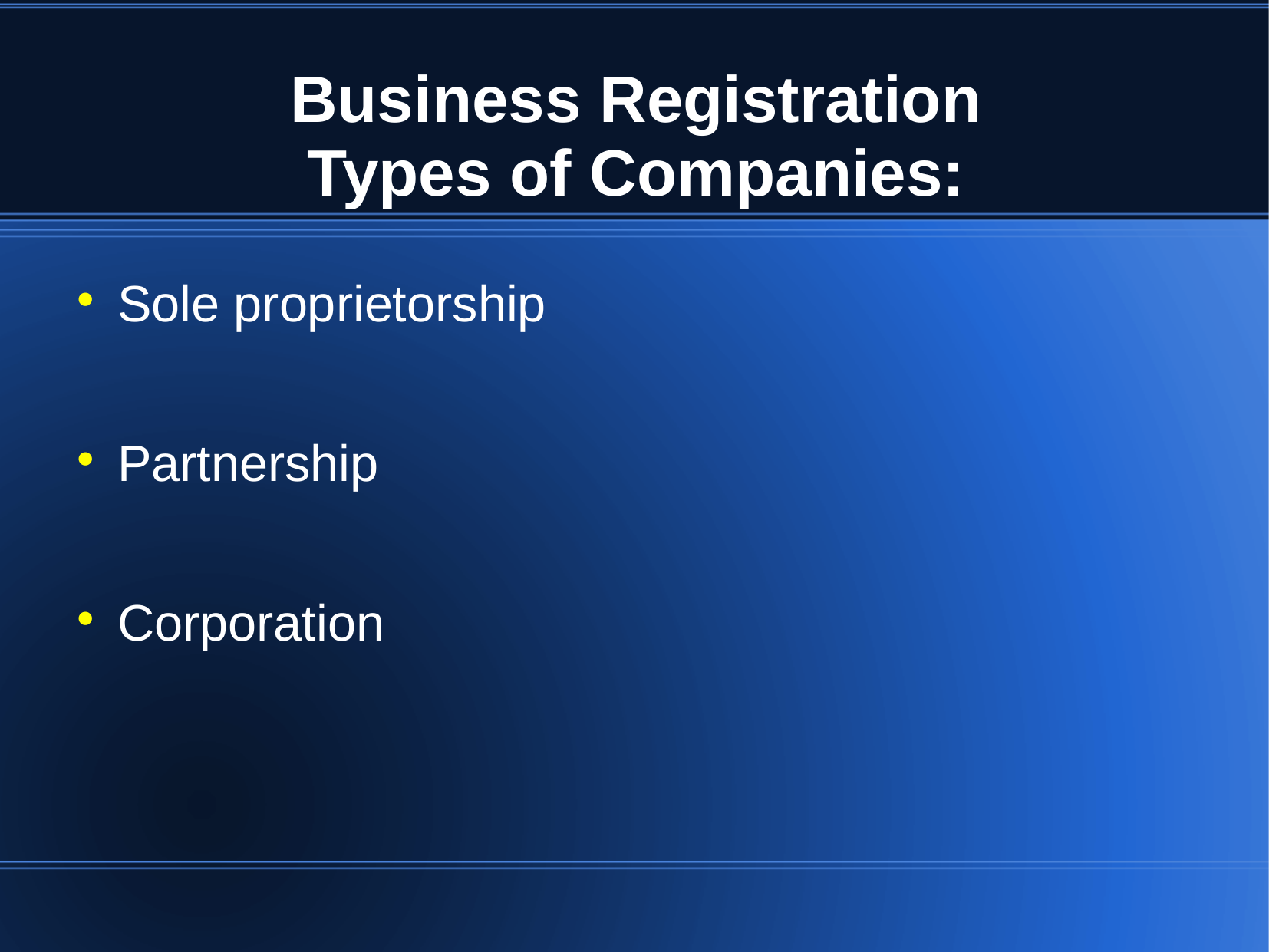

# Business Registration Types of Companies:
Sole proprietorship

Partnership

Corporation